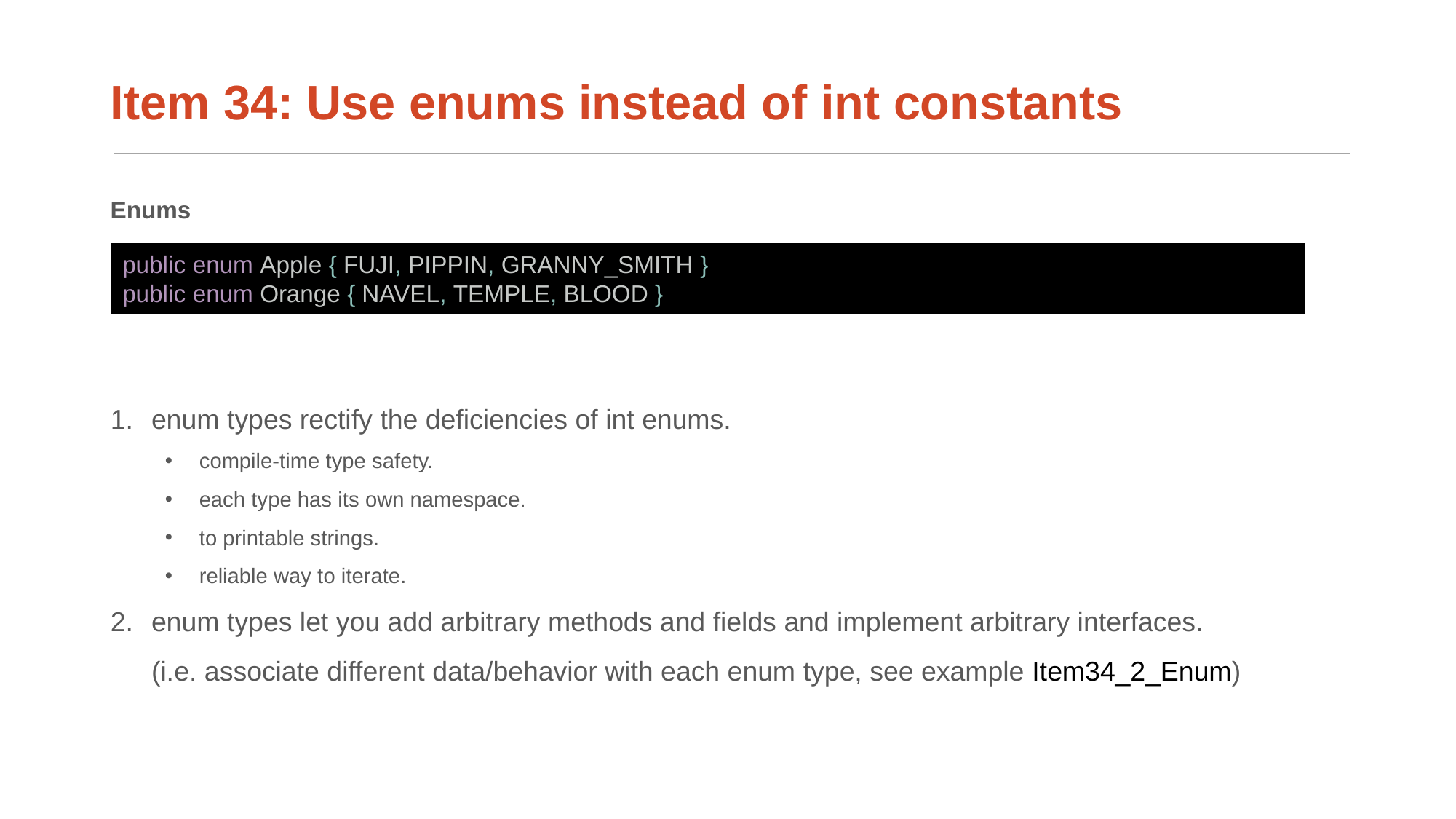

# Item 34: Use enums instead of int constants
Enums

public enum Apple { FUJI, PIPPIN, GRANNY_SMITH }
public enum Orange { NAVEL, TEMPLE, BLOOD }
enum types rectify the deficiencies of int enums.
compile-time type safety.
each type has its own namespace.
to printable strings.
reliable way to iterate.
enum types let you add arbitrary methods and fields and implement arbitrary interfaces.
(i.e. associate different data/behavior with each enum type, see example Item34_2_Enum)